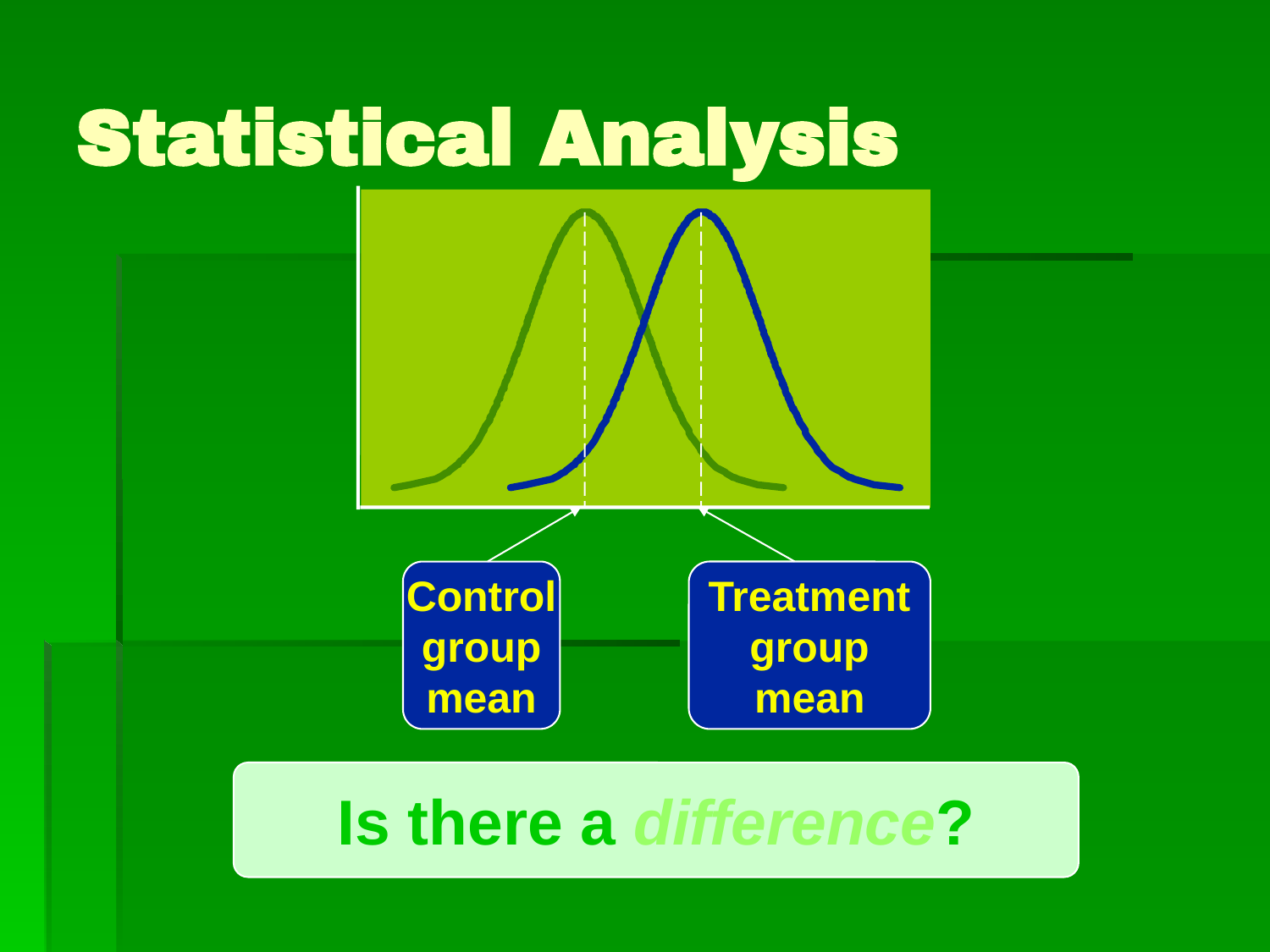

# Statistical Analysis

Control
group
mean
Treatment
group
mean
Is there a difference?